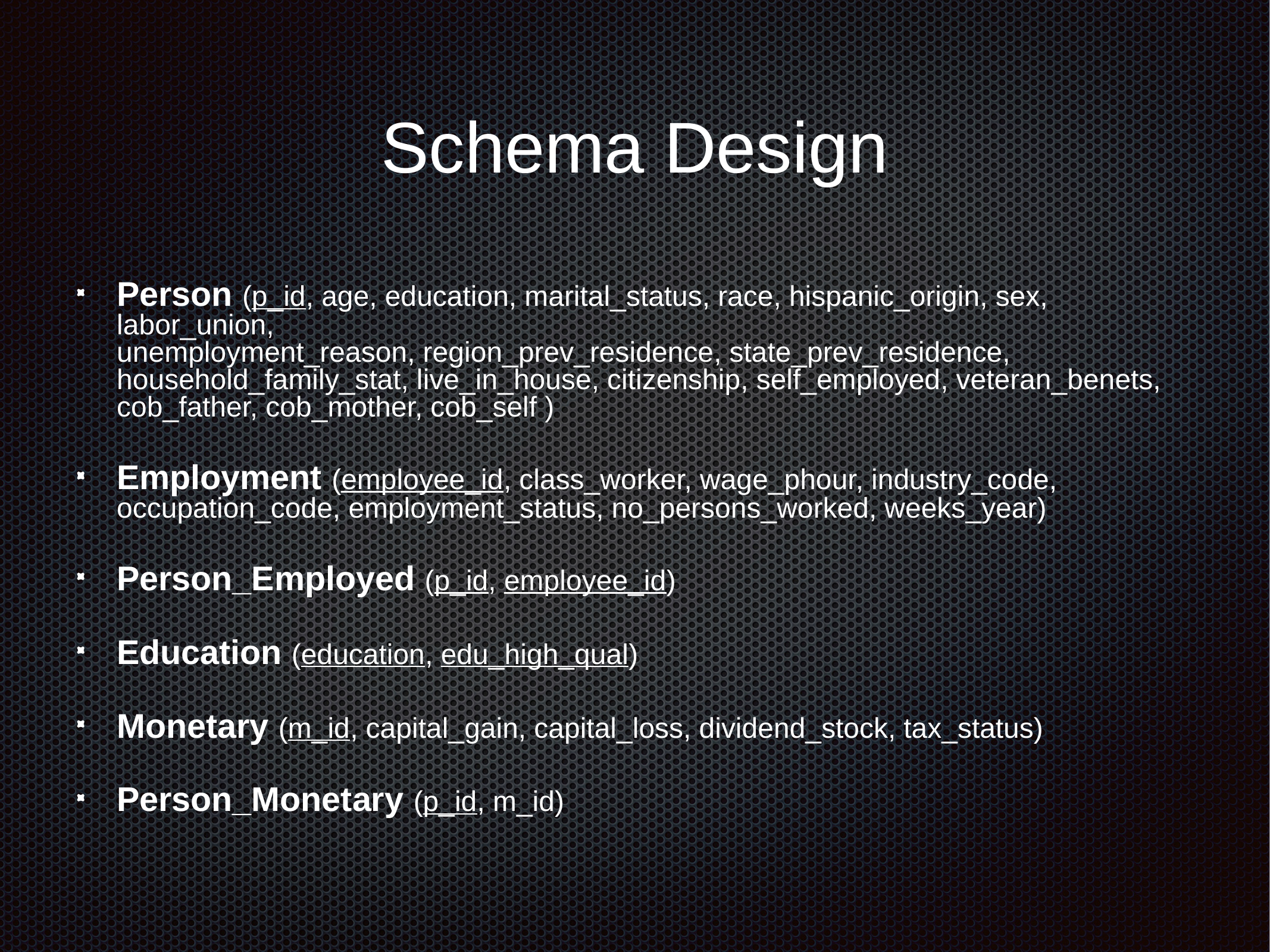

# Schema Design
Person (p_id, age, education, marital_status, race, hispanic_origin, sex, labor_union,
unemployment_reason, region_prev_residence, state_prev_residence, household_family_stat, live_in_house, citizenship, self_employed, veteran_benets, cob_father, cob_mother, cob_self )
Employment (employee_id, class_worker, wage_phour, industry_code, occupation_code, employment_status, no_persons_worked, weeks_year)
Person_Employed (p_id, employee_id)
Education (education, edu_high_qual)
Monetary (m_id, capital_gain, capital_loss, dividend_stock, tax_status)
Person_Monetary (p_id, m_id)